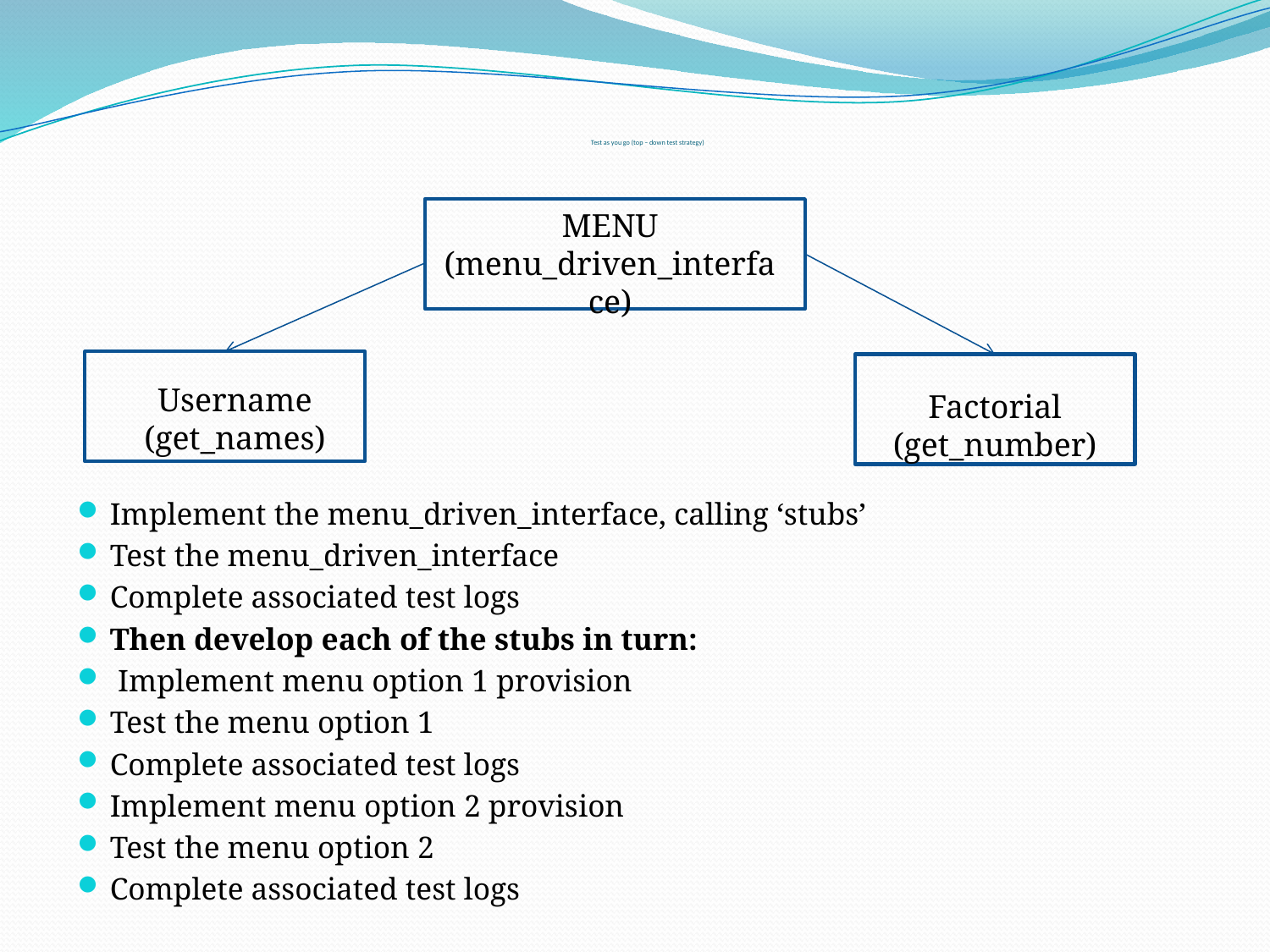

# Test as you go (top – down test strategy)

Implement the menu_driven_interface, calling ‘stubs’
Test the menu_driven_interface
Complete associated test logs
Then develop each of the stubs in turn:
 Implement menu option 1 provision
Test the menu option 1
Complete associated test logs
Implement menu option 2 provision
Test the menu option 2
Complete associated test logs

MENU
(menu_driven_interface)

Username
(get_names)
Factorial
(get_number)